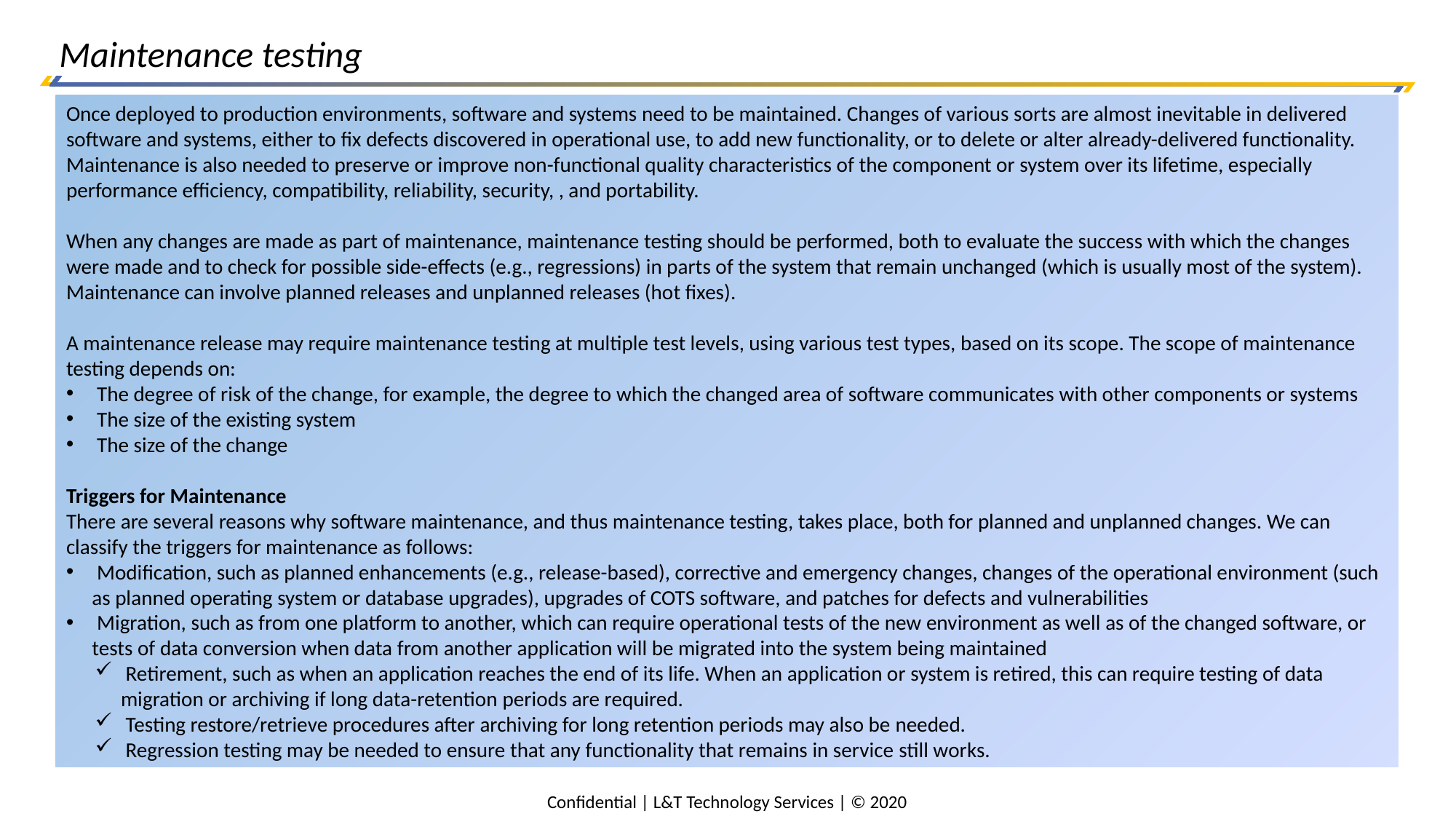

Maintenance testing
Once deployed to production environments, software and systems need to be maintained. Changes of various sorts are almost inevitable in delivered software and systems, either to fix defects discovered in operational use, to add new functionality, or to delete or alter already-delivered functionality. Maintenance is also needed to preserve or improve non-functional quality characteristics of the component or system over its lifetime, especially performance efficiency, compatibility, reliability, security, , and portability.

When any changes are made as part of maintenance, maintenance testing should be performed, both to evaluate the success with which the changes were made and to check for possible side-effects (e.g., regressions) in parts of the system that remain unchanged (which is usually most of the system).
Maintenance can involve planned releases and unplanned releases (hot fixes).

A maintenance release may require maintenance testing at multiple test levels, using various test types, based on its scope. The scope of maintenance testing depends on:
 The degree of risk of the change, for example, the degree to which the changed area of software communicates with other components or systems
 The size of the existing system
 The size of the change

Triggers for Maintenance
There are several reasons why software maintenance, and thus maintenance testing, takes place, both for planned and unplanned changes. We can classify the triggers for maintenance as follows:
 Modification, such as planned enhancements (e.g., release-based), corrective and emergency changes, changes of the operational environment (such as planned operating system or database upgrades), upgrades of COTS software, and patches for defects and vulnerabilities
 Migration, such as from one platform to another, which can require operational tests of the new environment as well as of the changed software, or tests of data conversion when data from another application will be migrated into the system being maintained
 Retirement, such as when an application reaches the end of its life. When an application or system is retired, this can require testing of data migration or archiving if long data-retention periods are required.
 Testing restore/retrieve procedures after archiving for long retention periods may also be needed.
 Regression testing may be needed to ensure that any functionality that remains in service still works.